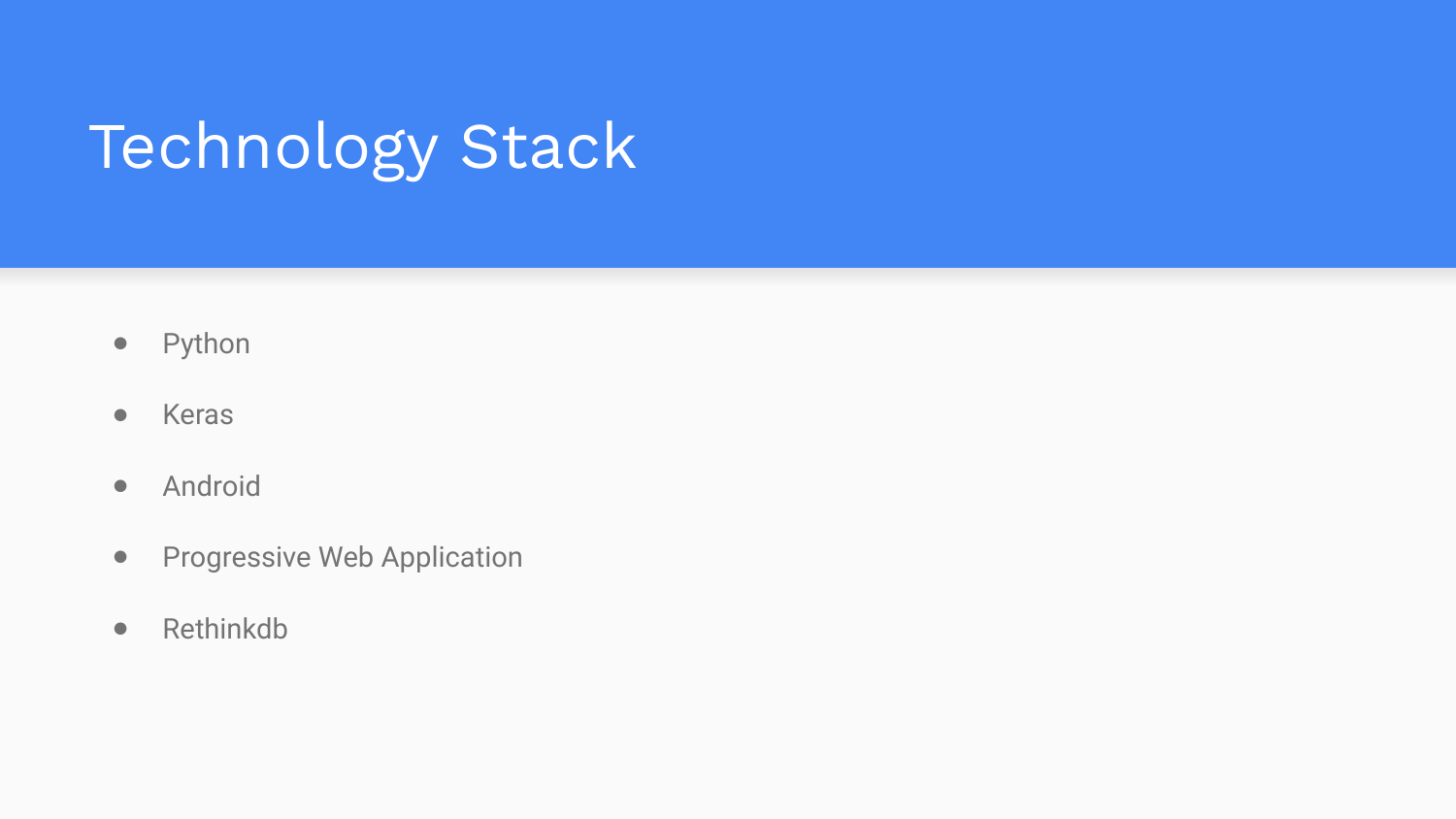

# Technology Stack
Python
Keras
Android
Progressive Web Application
Rethinkdb